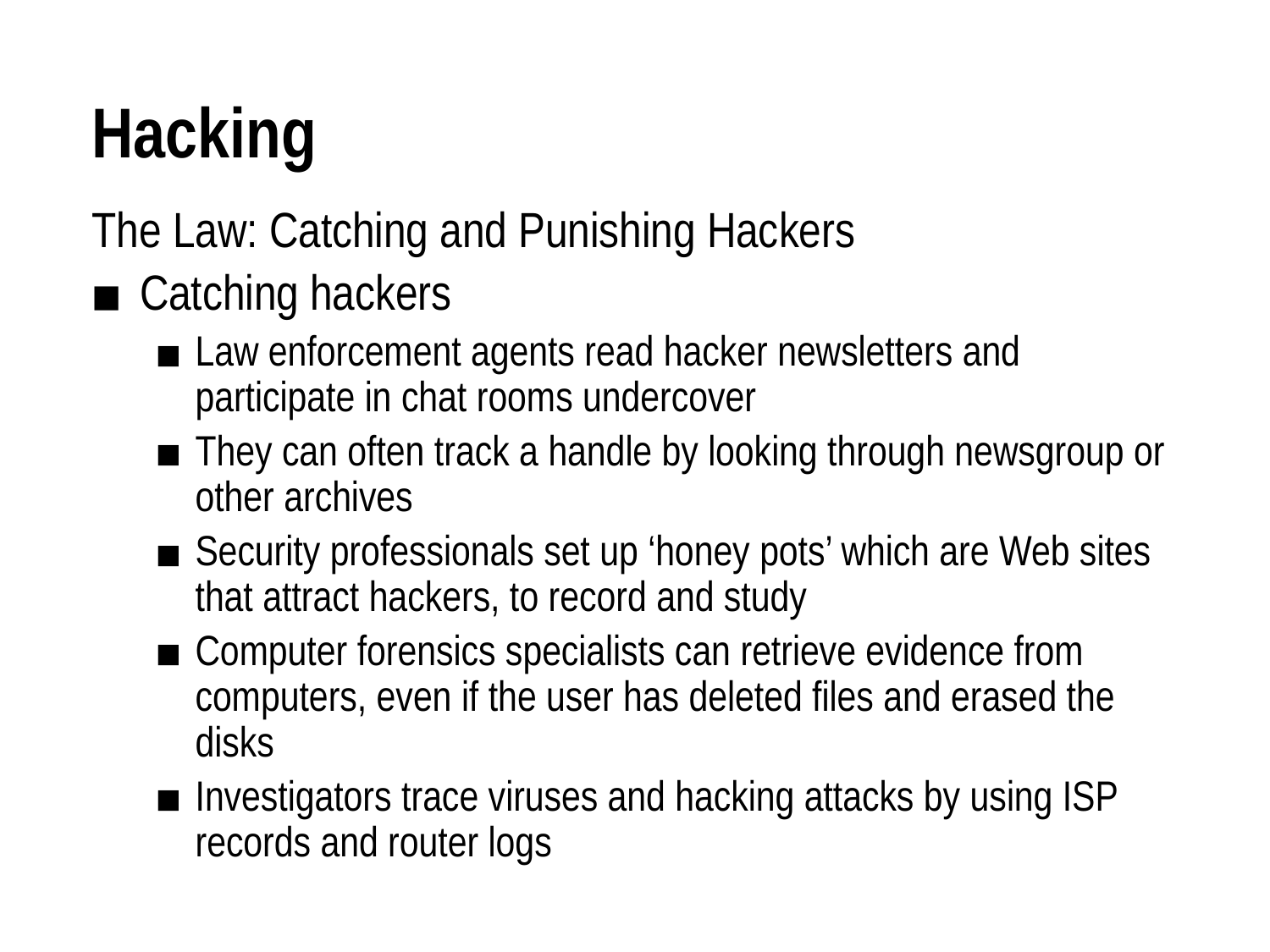

# Hacking
The Law: Catching and Punishing Hackers
Catching hackers
Law enforcement agents read hacker newsletters and participate in chat rooms undercover
They can often track a handle by looking through newsgroup or other archives
Security professionals set up ‘honey pots’ which are Web sites that attract hackers, to record and study
Computer forensics specialists can retrieve evidence from computers, even if the user has deleted files and erased the disks
Investigators trace viruses and hacking attacks by using ISP records and router logs
Introduction to Online Crime